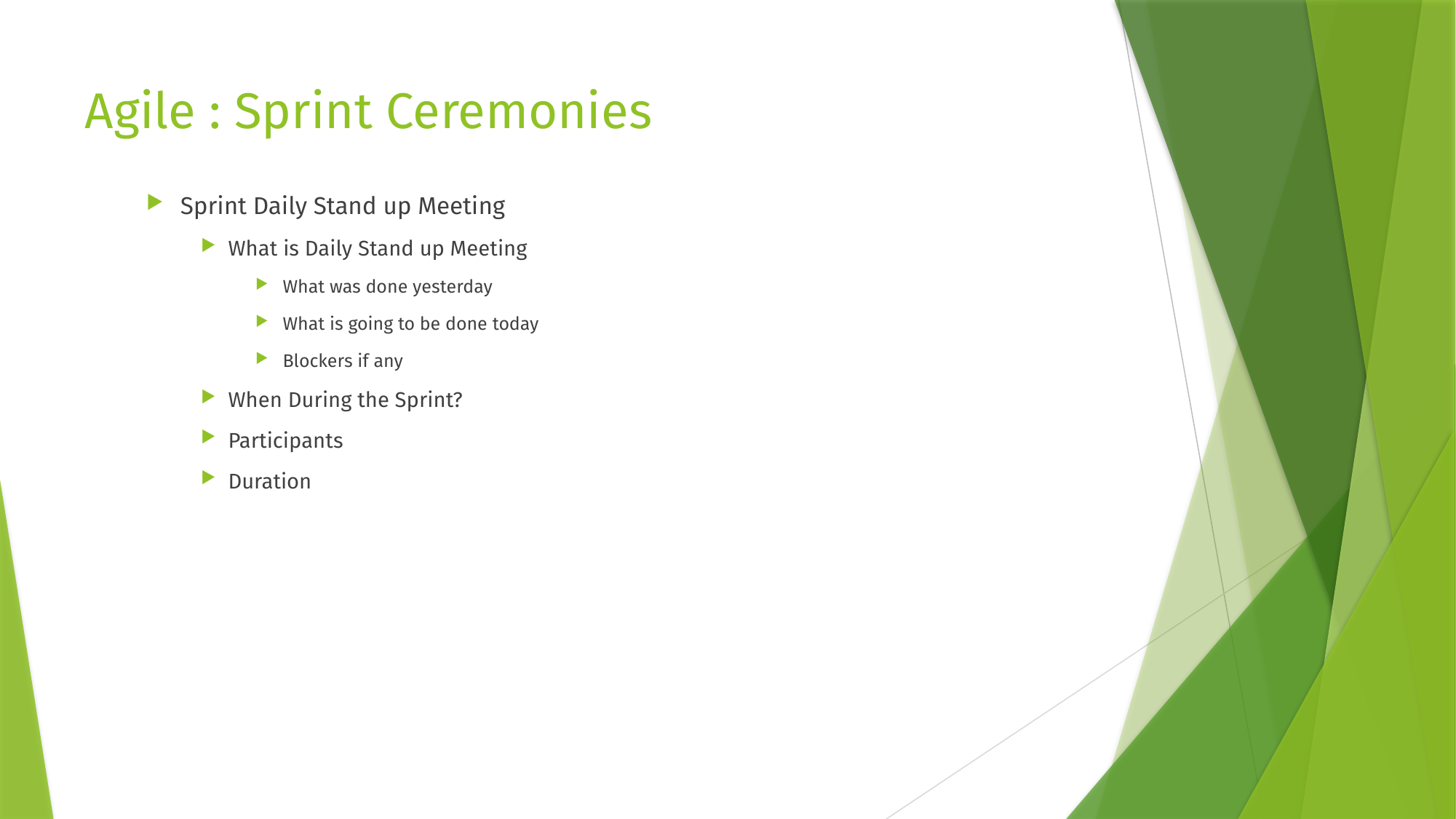

# Agile : Sprint Ceremonies

Sprint Daily Stand up Meeting
What is Daily Stand up Meeting
What was done yesterday
What is going to be done today
Blockers if any
When During the Sprint?
Participants
Duration